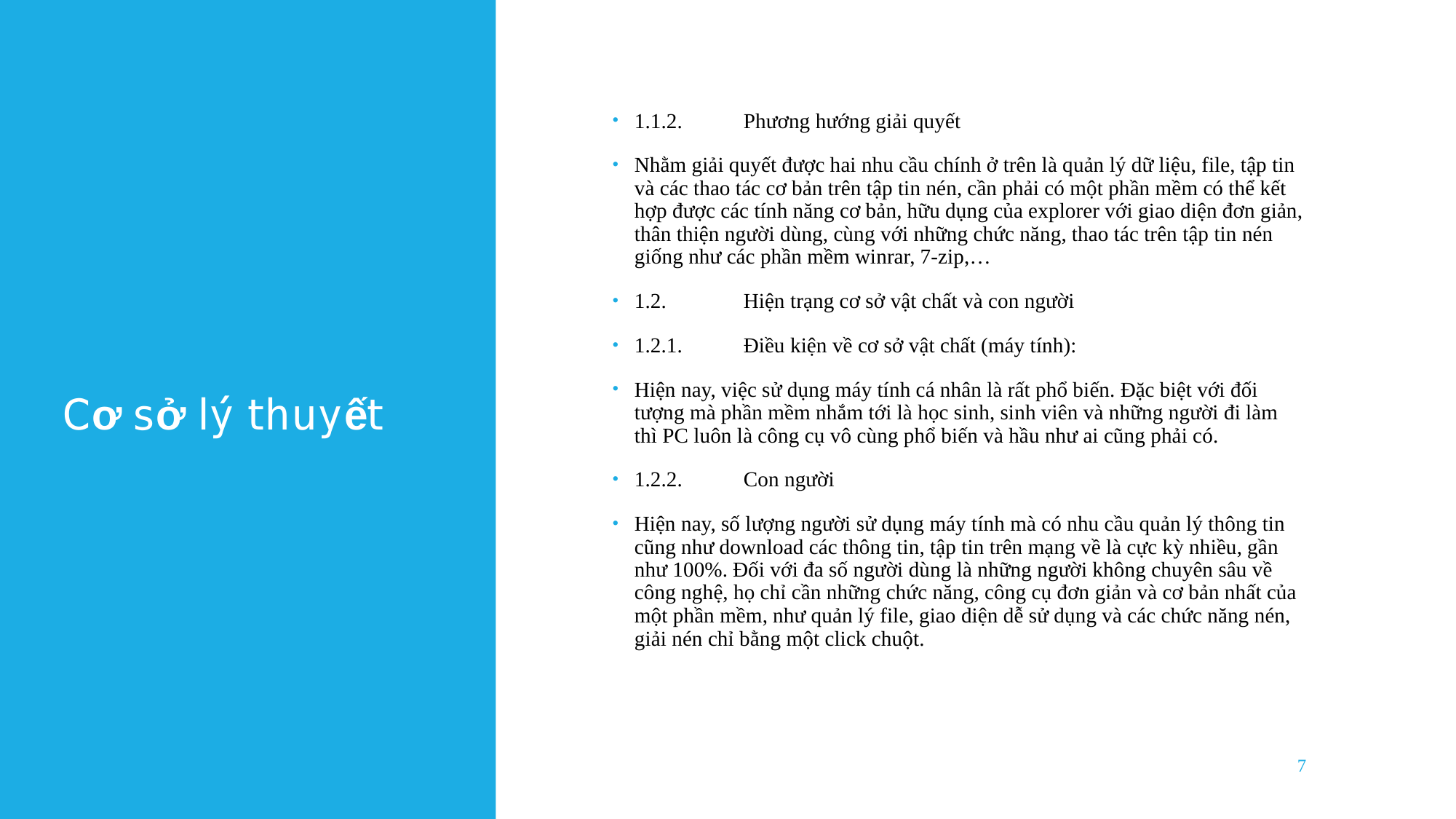

# Cơ sở lý thuyết
1.1.2.	Phương hướng giải quyết
Nhằm giải quyết được hai nhu cầu chính ở trên là quản lý dữ liệu, file, tập tin và các thao tác cơ bản trên tập tin nén, cần phải có một phần mềm có thể kết hợp được các tính năng cơ bản, hữu dụng của explorer với giao diện đơn giản, thân thiện người dùng, cùng với những chức năng, thao tác trên tập tin nén giống như các phần mềm winrar, 7-zip,…
1.2.	Hiện trạng cơ sở vật chất và con người
1.2.1.	Điều kiện về cơ sở vật chất (máy tính):
Hiện nay, việc sử dụng máy tính cá nhân là rất phổ biến. Đặc biệt với đối tượng mà phần mềm nhắm tới là học sinh, sinh viên và những người đi làm thì PC luôn là công cụ vô cùng phổ biến và hầu như ai cũng phải có.
1.2.2.	Con người
Hiện nay, số lượng người sử dụng máy tính mà có nhu cầu quản lý thông tin cũng như download các thông tin, tập tin trên mạng về là cực kỳ nhiều, gần như 100%. Đối với đa số người dùng là những người không chuyên sâu về công nghệ, họ chỉ cần những chức năng, công cụ đơn giản và cơ bản nhất của một phần mềm, như quản lý file, giao diện dễ sử dụng và các chức năng nén, giải nén chỉ bằng một click chuột.

7